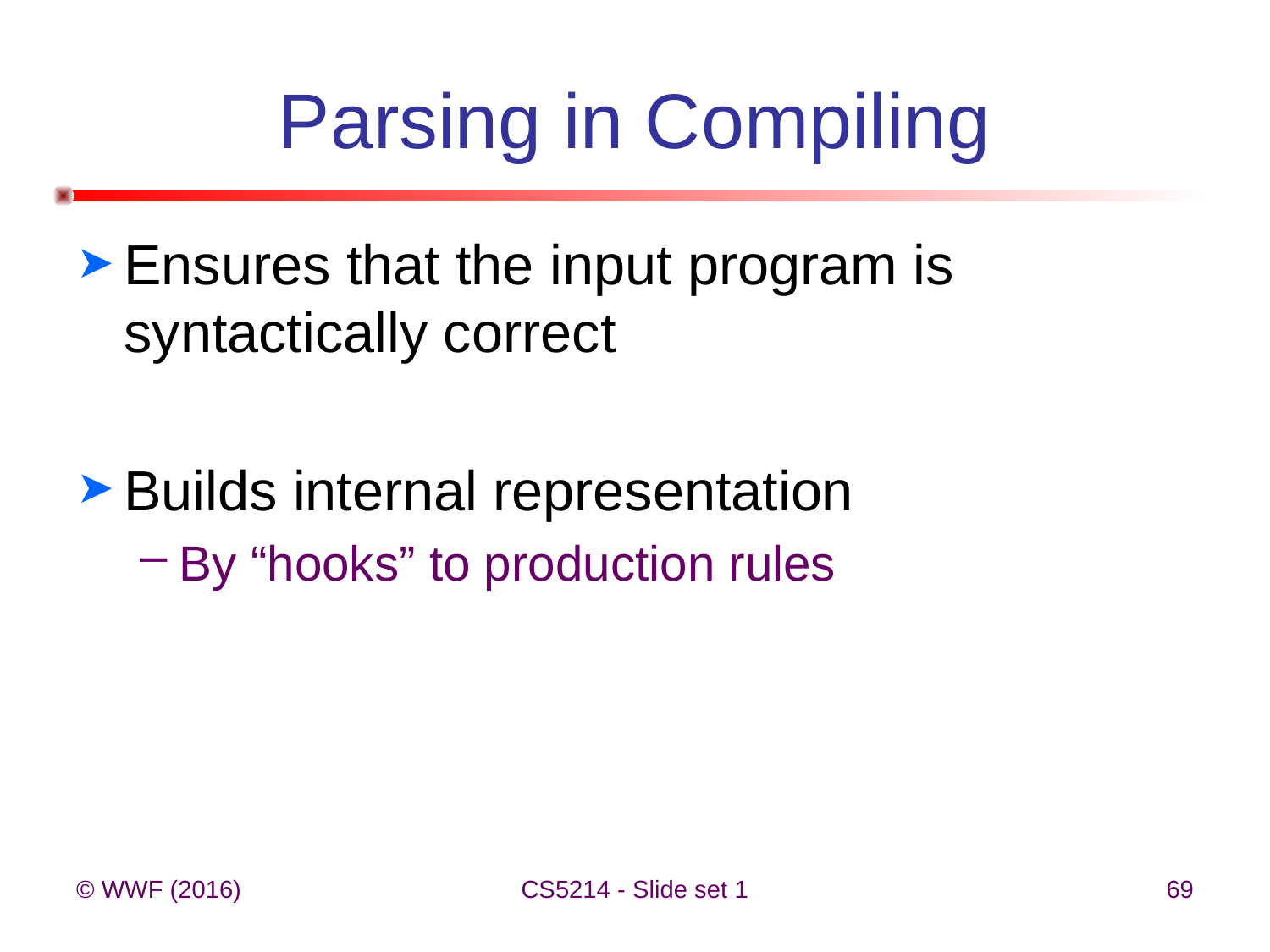

# Parsing in Compiling
Ensures that the input program is syntactically correct

Builds internal representation
By “hooks” to production rules
© WWF (2016)
CS5214 - Slide set 1
69